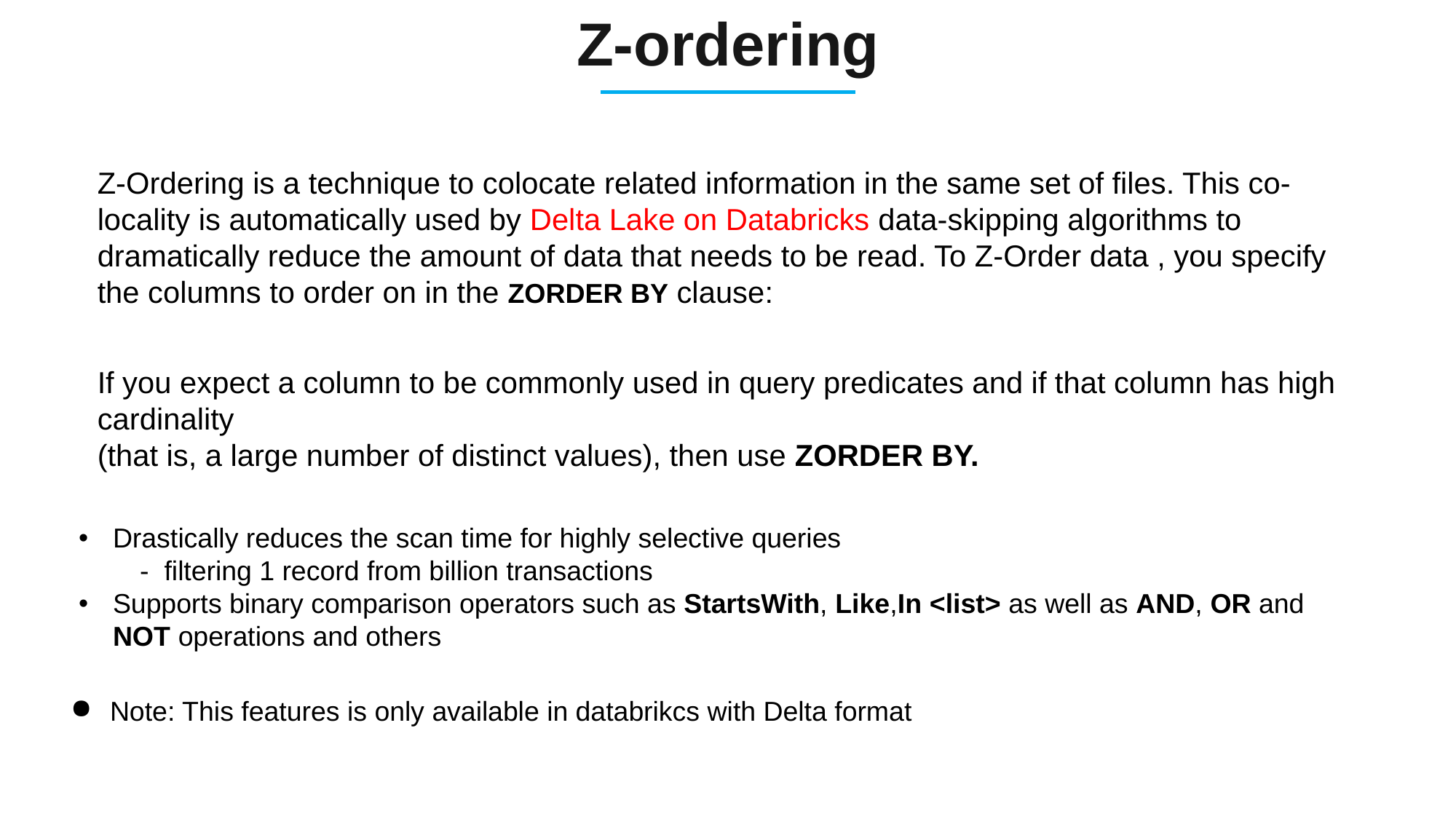

Z-ordering

Z-Ordering is a technique to colocate related information in the same set of files. This co-locality is automatically used by Delta Lake on Databricks data-skipping algorithms to dramatically reduce the amount of data that needs to be read. To Z-Order data , you specify the columns to order on in the ZORDER BY clause:

If you expect a column to be commonly used in query predicates and if that column has high cardinality
(that is, a large number of distinct values), then use ZORDER BY.
Drastically reduces the scan time for highly selective queries
        -  filtering 1 record from billion transactions
Supports binary comparison operators such as StartsWith, Like,In <list> as well as AND, OR and NOT operations and others

Note: This features is only available in databrikcs with Delta format